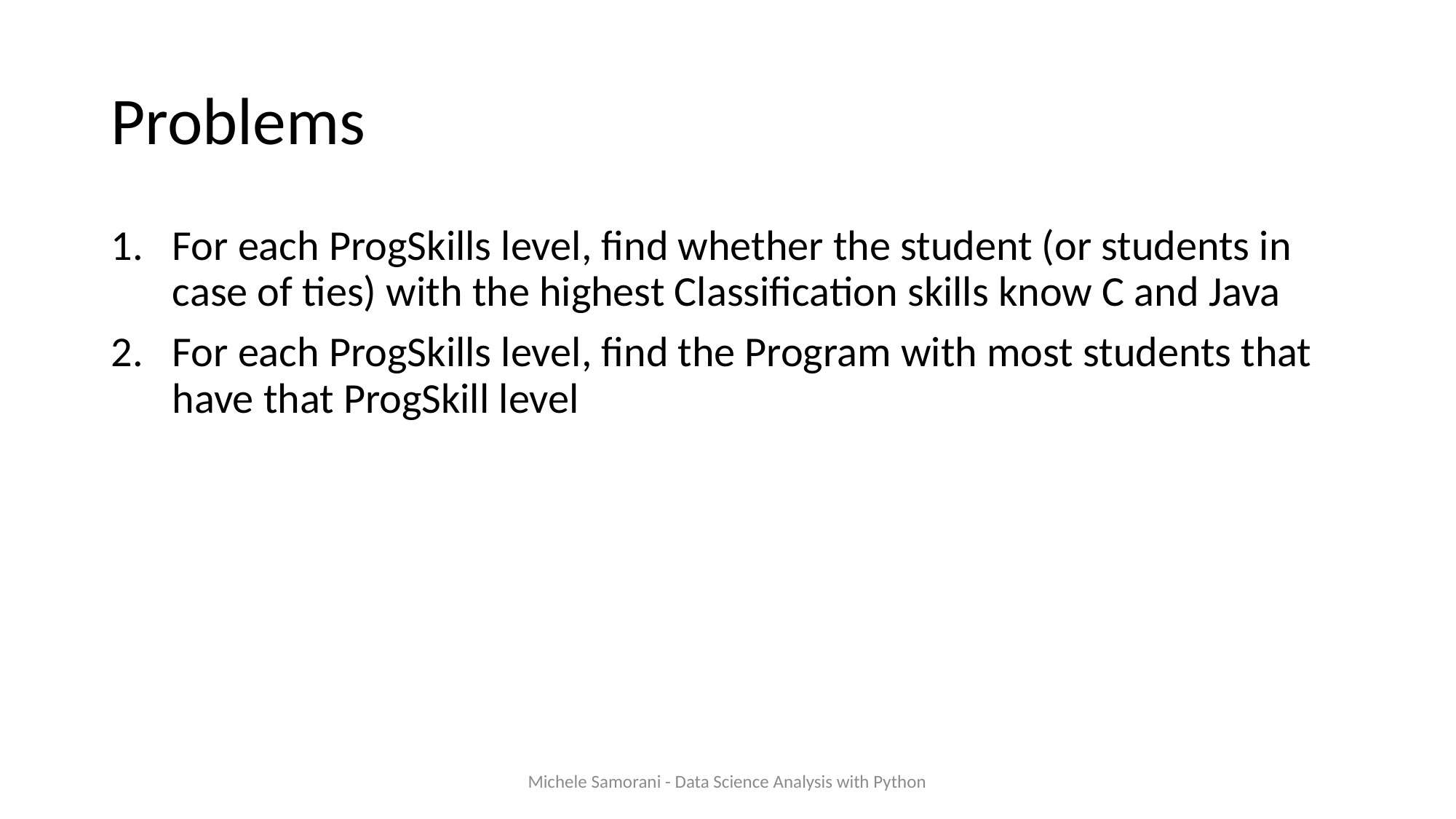

# Problems
For each ProgSkills level, find whether the student (or students in case of ties) with the highest Classification skills know C and Java
For each ProgSkills level, find the Program with most students that have that ProgSkill level
Michele Samorani - Data Science Analysis with Python